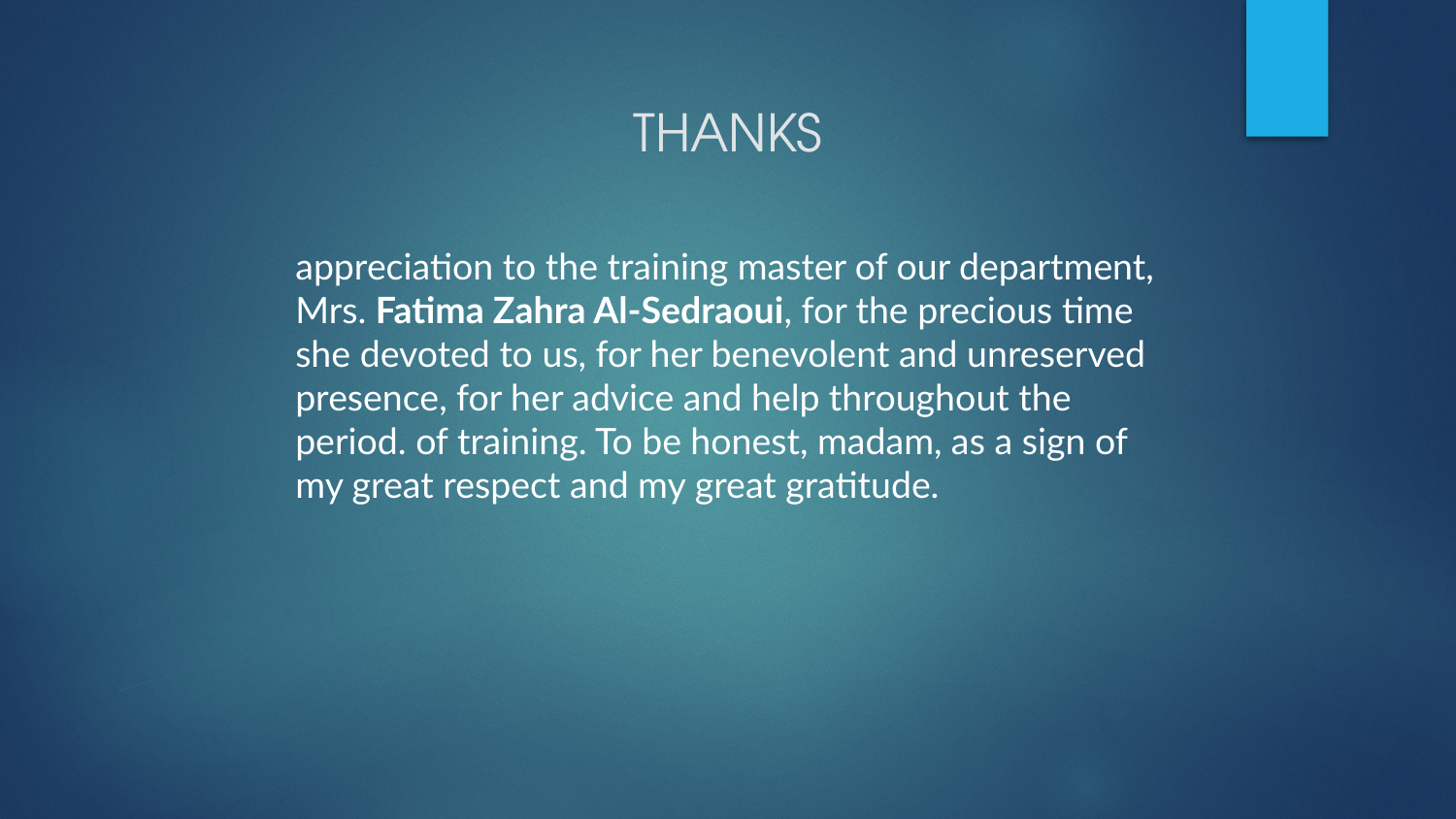

# THANKS
appreciation to the training master of our department, Mrs. Fatima Zahra Al-Sedraoui, for the precious time she devoted to us, for her benevolent and unreserved presence, for her advice and help throughout the period. of training. To be honest, madam, as a sign of my great respect and my great gratitude.